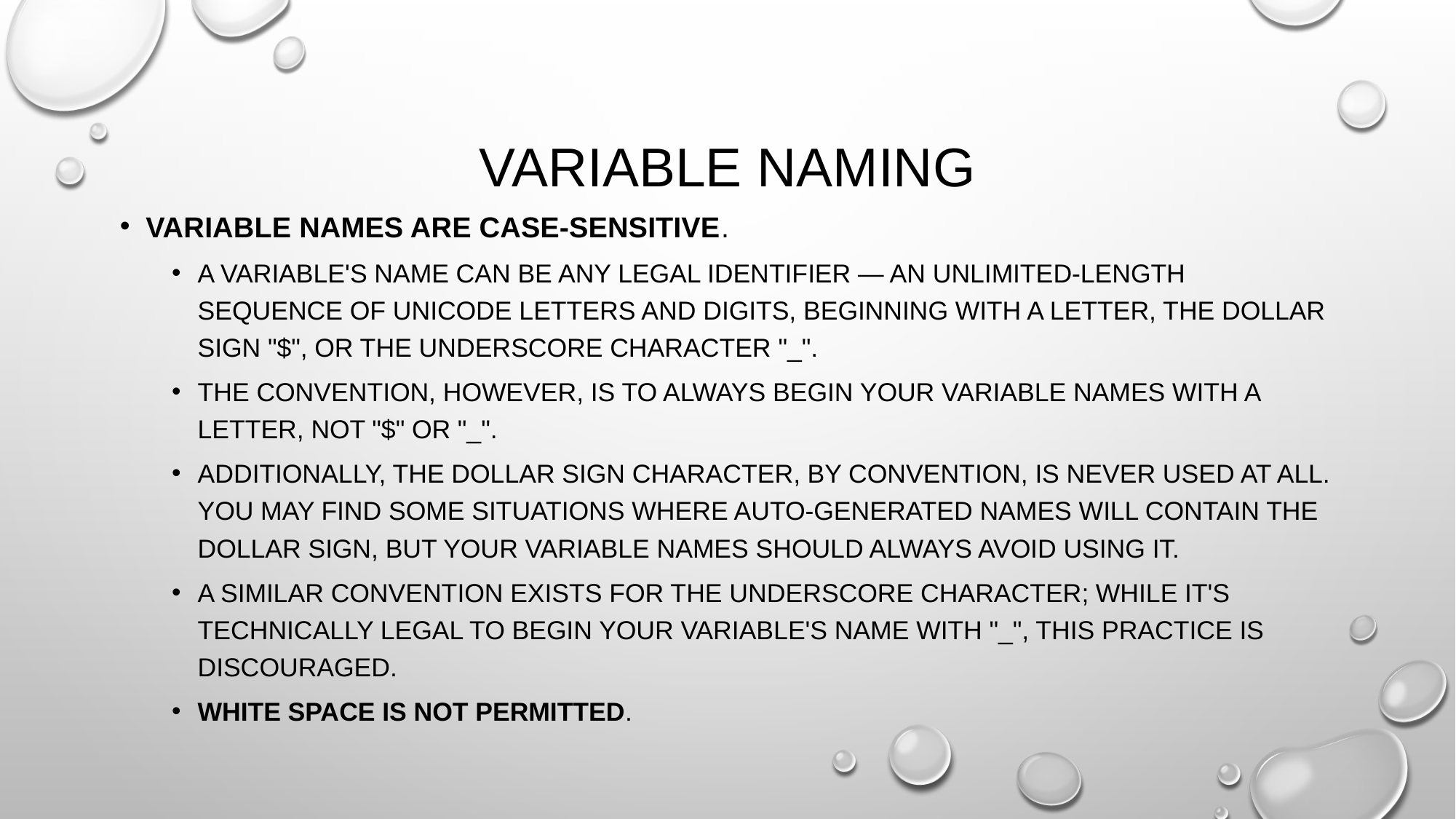

# Variable naming
Variable names are case-sensitive.
A variable's name can be any legal identifier — an unlimited-length sequence of Unicode letters and digits, beginning with a letter, the dollar sign "$", or the underscore character "_".
The convention, however, is to always begin your variable names with a letter, not "$" or "_".
Additionally, the dollar sign character, by convention, is never used at all. You may find some situations where auto-generated names will contain the dollar sign, but your variable names should always avoid using it.
A similar convention exists for the underscore character; while it's technically legal to begin your variable's name with "_", this practice is discouraged.
White space is not permitted.